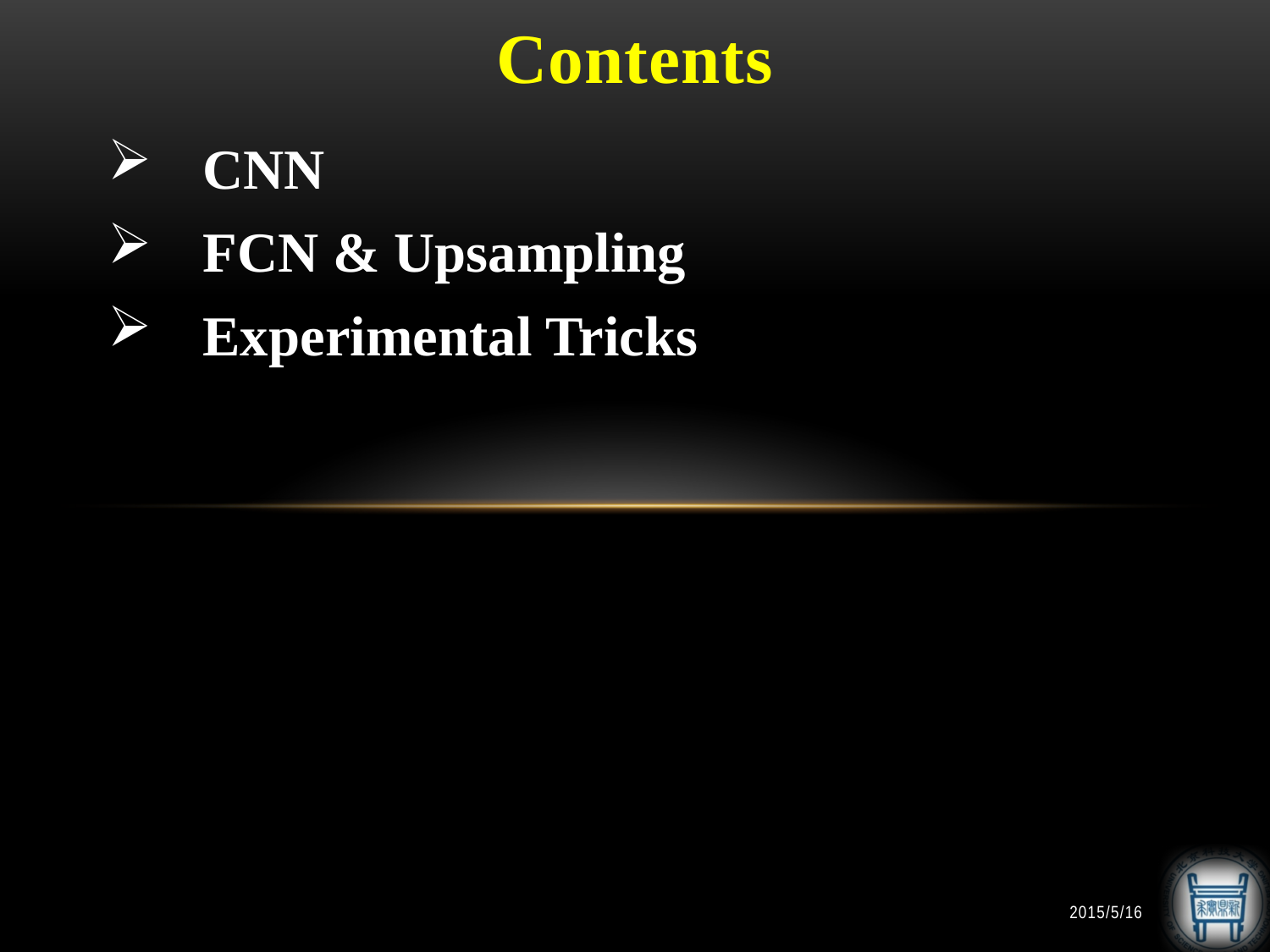

# Contents
CNN
FCN & Upsampling
Experimental Tricks
2015/5/16